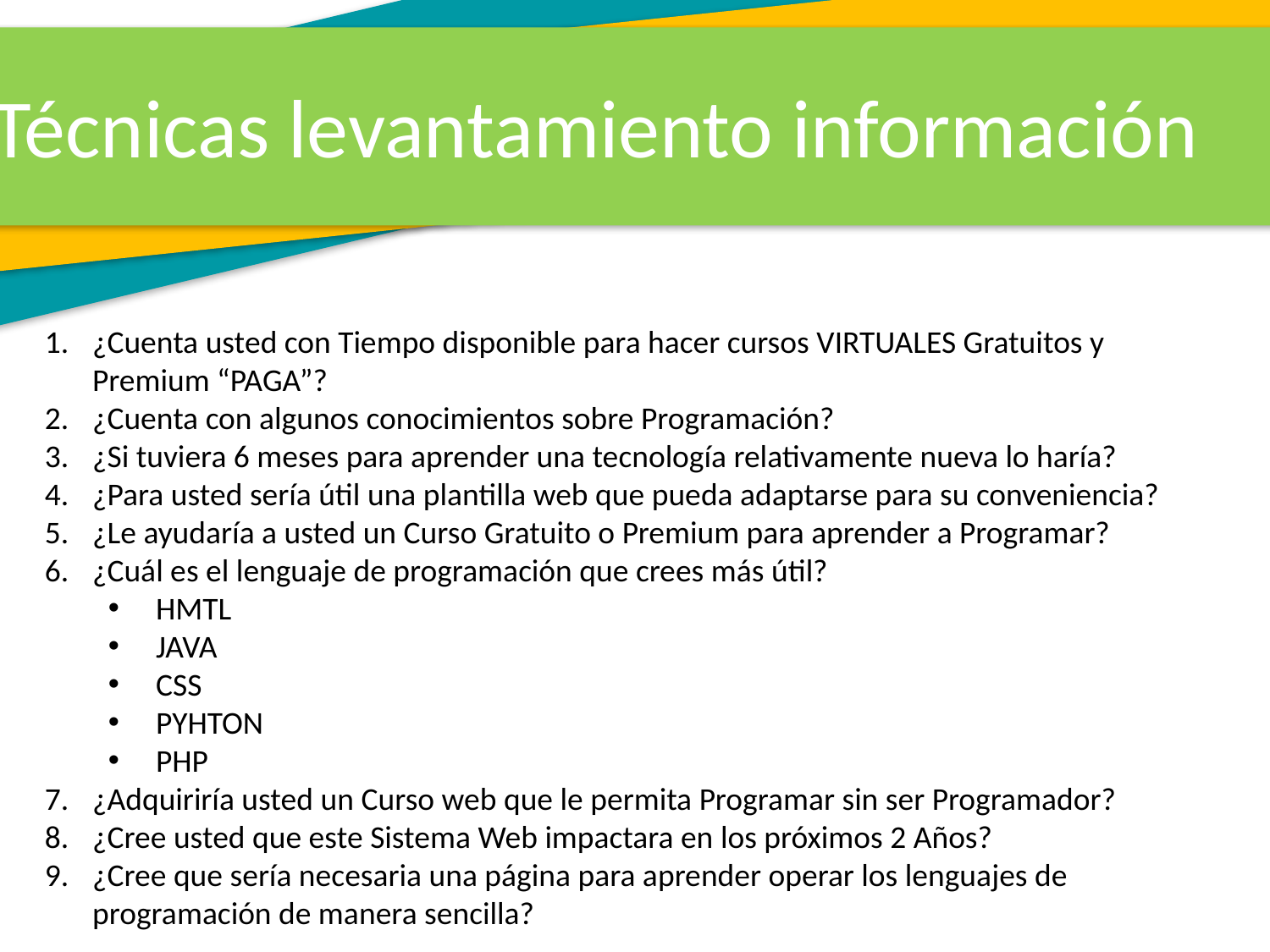

Técnicas levantamiento información

¿Cuenta usted con Tiempo disponible para hacer cursos VIRTUALES Gratuitos y Premium “PAGA”?
¿Cuenta con algunos conocimientos sobre Programación?
¿Si tuviera 6 meses para aprender una tecnología relativamente nueva lo haría?
¿Para usted sería útil una plantilla web que pueda adaptarse para su conveniencia?
¿Le ayudaría a usted un Curso Gratuito o Premium para aprender a Programar?
¿Cuál es el lenguaje de programación que crees más útil?
HMTL
JAVA
CSS
PYHTON
PHP
¿Adquiriría usted un Curso web que le permita Programar sin ser Programador?
¿Cree usted que este Sistema Web impactara en los próximos 2 Años?
¿Cree que sería necesaria una página para aprender operar los lenguajes de programación de manera sencilla?